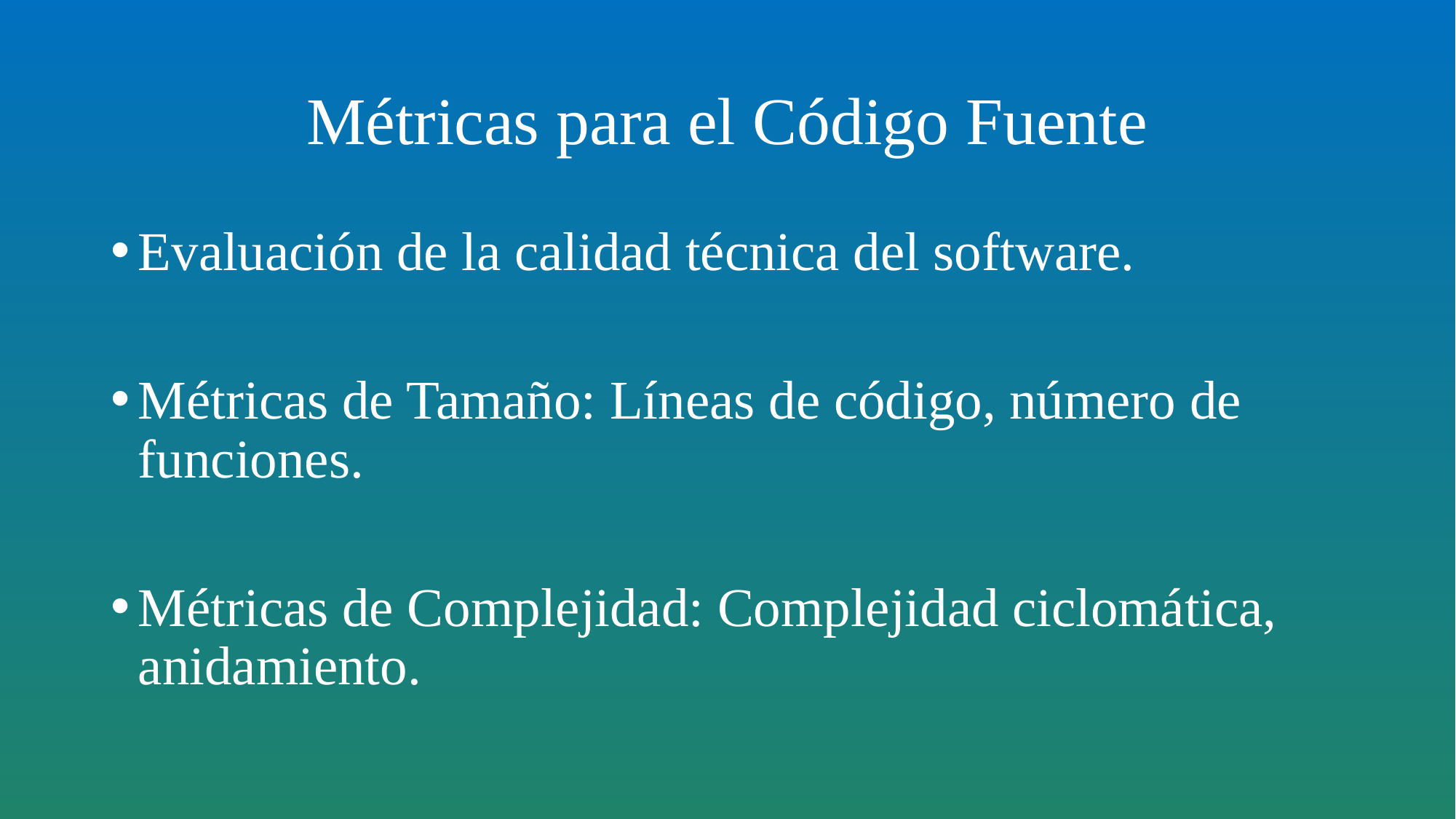

# Métricas para el Código Fuente
Evaluación de la calidad técnica del software.

Métricas de Tamaño: Líneas de código, número de funciones.

Métricas de Complejidad: Complejidad ciclomática, anidamiento.